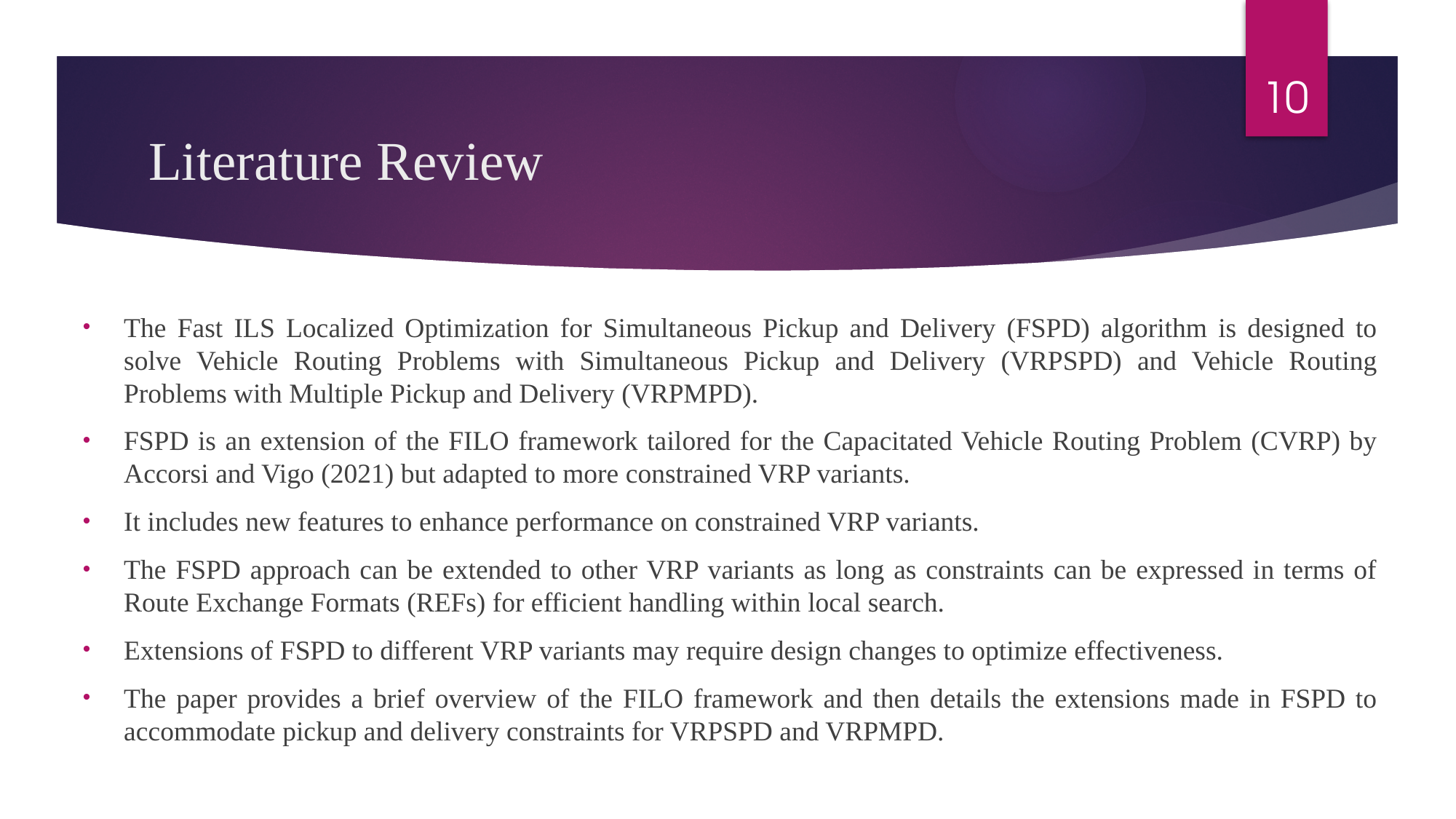

10
# Literature Review
The Fast ILS Localized Optimization for Simultaneous Pickup and Delivery (FSPD) algorithm is designed to solve Vehicle Routing Problems with Simultaneous Pickup and Delivery (VRPSPD) and Vehicle Routing Problems with Multiple Pickup and Delivery (VRPMPD).
FSPD is an extension of the FILO framework tailored for the Capacitated Vehicle Routing Problem (CVRP) by Accorsi and Vigo (2021) but adapted to more constrained VRP variants.
It includes new features to enhance performance on constrained VRP variants.
The FSPD approach can be extended to other VRP variants as long as constraints can be expressed in terms of Route Exchange Formats (REFs) for efficient handling within local search.
Extensions of FSPD to different VRP variants may require design changes to optimize effectiveness.
The paper provides a brief overview of the FILO framework and then details the extensions made in FSPD to accommodate pickup and delivery constraints for VRPSPD and VRPMPD.